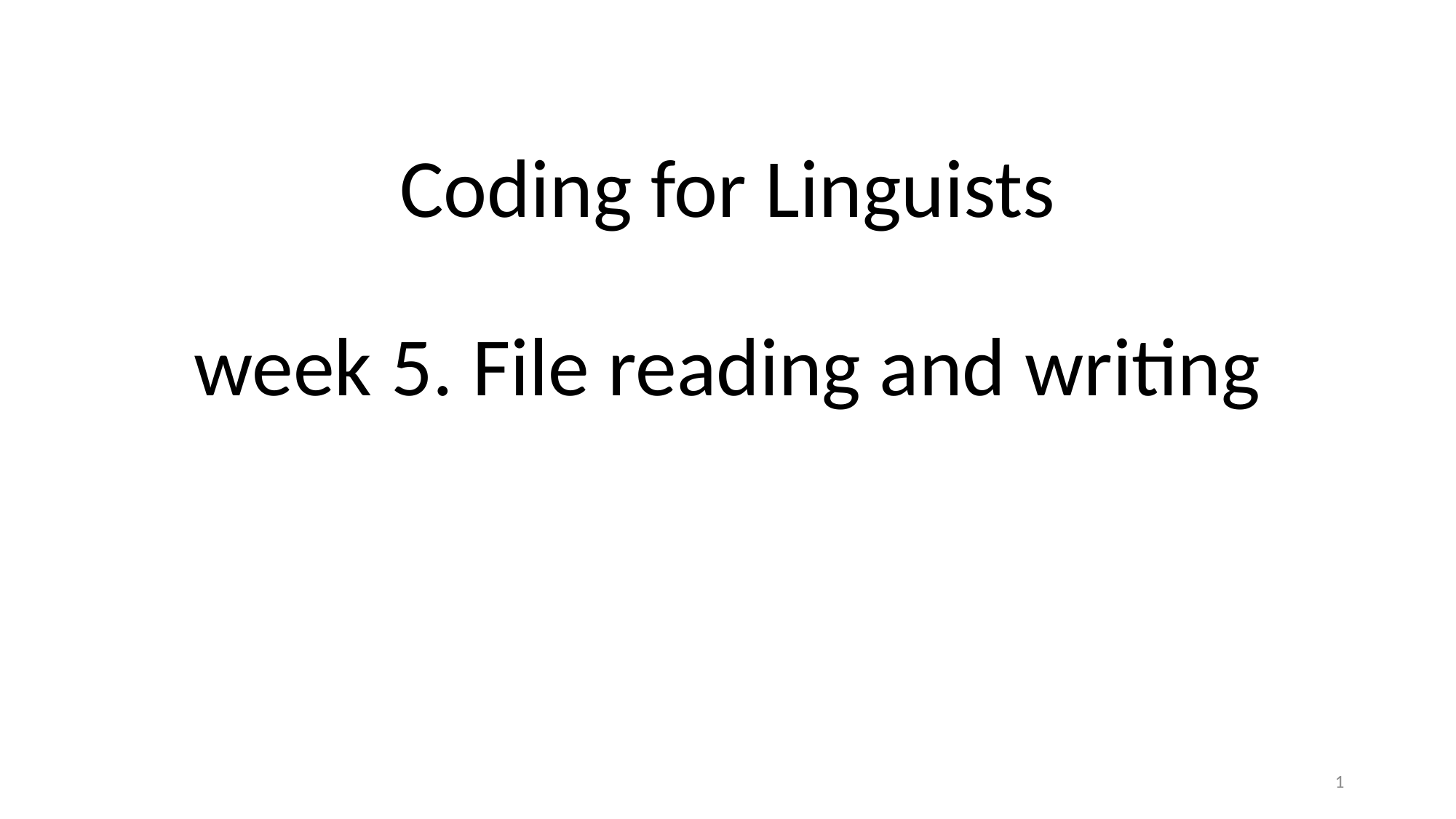

# Coding for Linguists week 5. File reading and writing

1